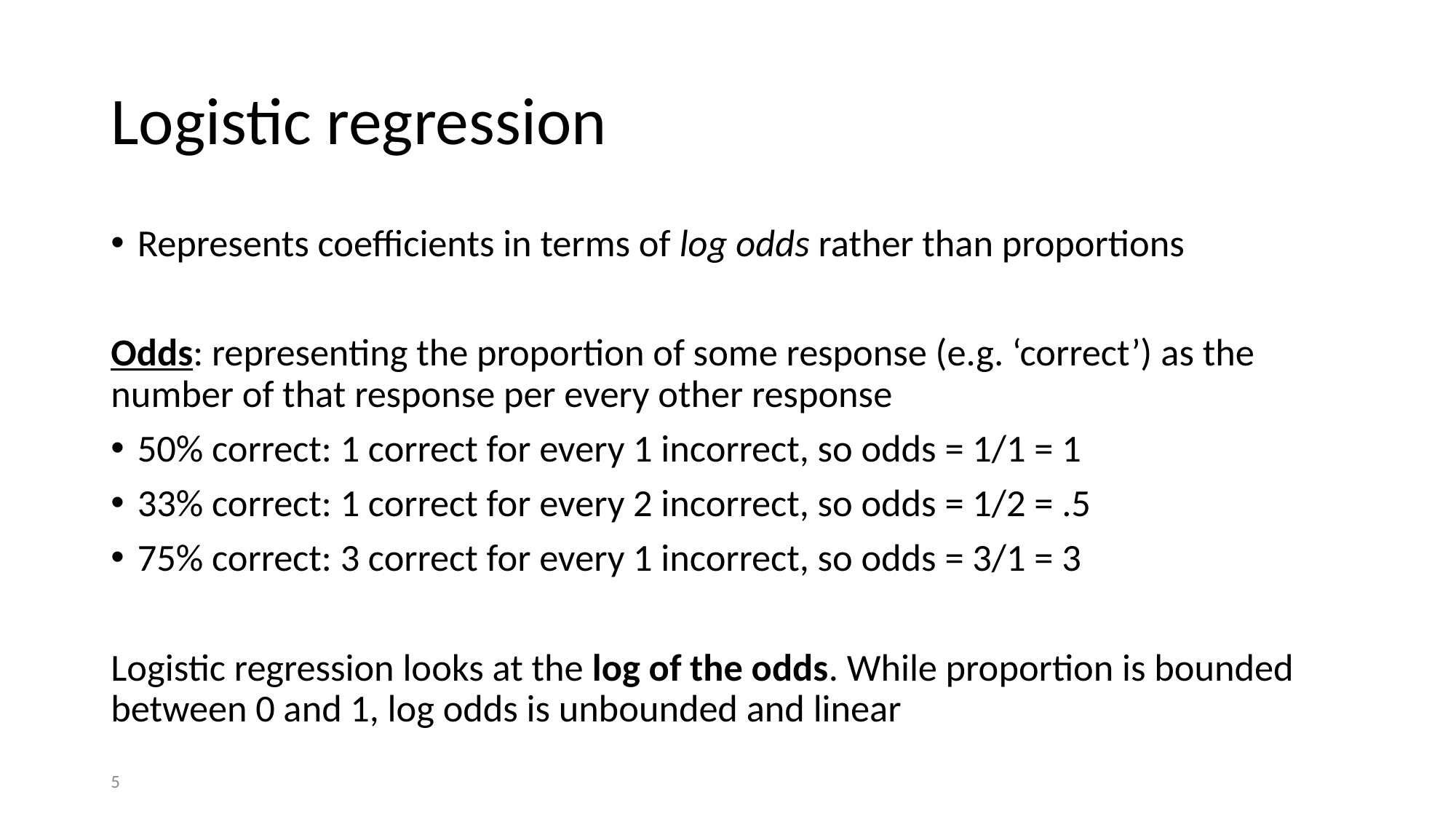

# Logistic regression
Represents coefficients in terms of log odds rather than proportions

Odds: representing the proportion of some response (e.g. ‘correct’) as the number of that response per every other response
50% correct: 1 correct for every 1 incorrect, so odds = 1/1 = 1
33% correct: 1 correct for every 2 incorrect, so odds = 1/2 = .5
75% correct: 3 correct for every 1 incorrect, so odds = 3/1 = 3

Logistic regression looks at the log of the odds. While proportion is bounded between 0 and 1, log odds is unbounded and linear
5